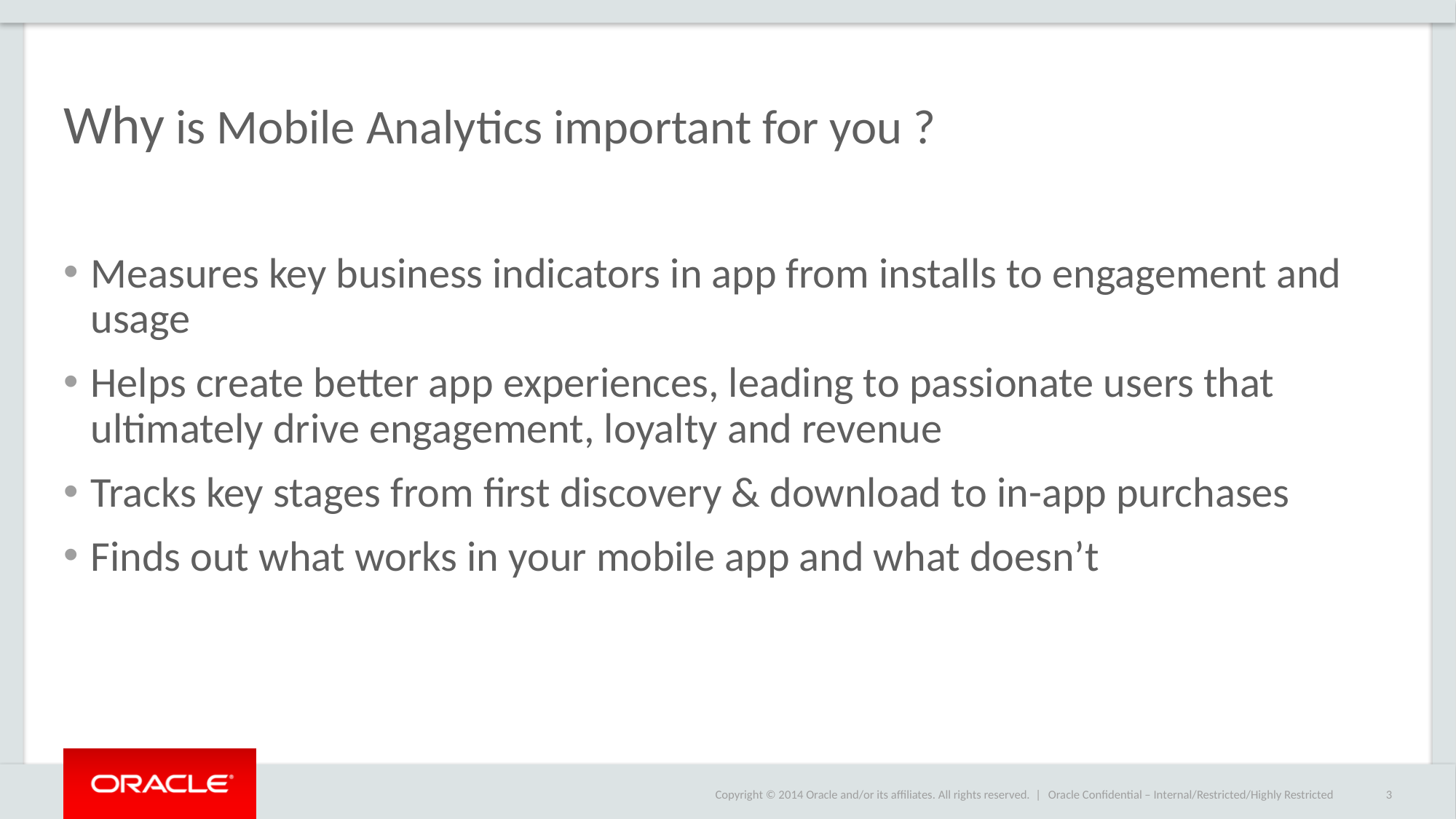

# Why is Mobile Analytics important for you ?

Measures key business indicators in app from installs to engagement and usage
Helps create better app experiences, leading to passionate users that ultimately drive engagement, loyalty and revenue
Tracks key stages from first discovery & download to in-app purchases
Finds out what works in your mobile app and what doesn’t

Oracle Confidential – Internal/Restricted/Highly Restricted
3